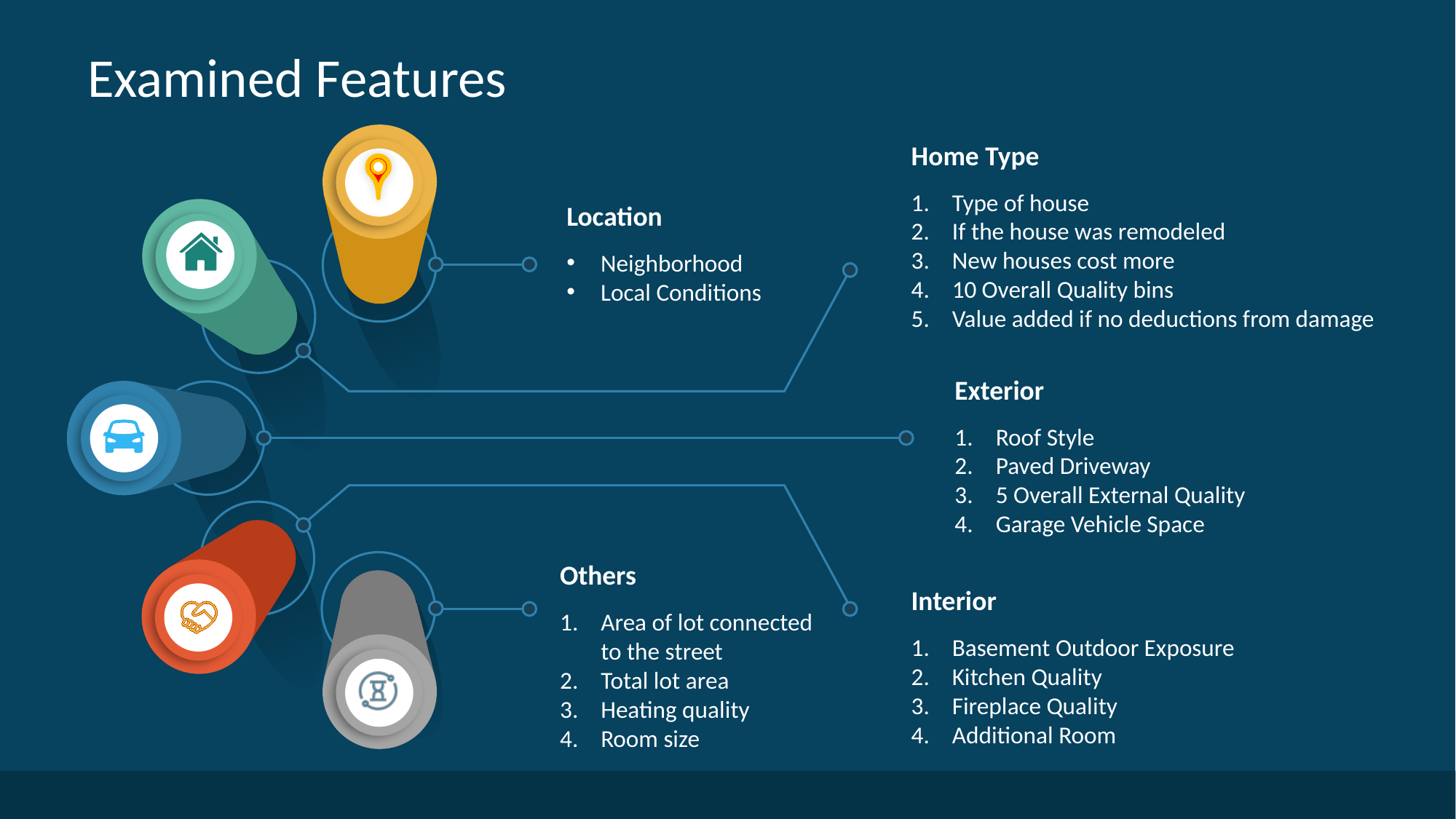

# Examined Features

Home Type

Type of house
If the house was remodeled
New houses cost more
10 Overall Quality bins
Value added if no deductions from damage

Location

Neighborhood
Local Conditions

Exterior

Roof Style
Paved Driveway
5 Overall External Quality
Garage Vehicle Space

Others

Interior

Area of lot connected to the street
Total lot area
Heating quality
Room size

Basement Outdoor Exposure
Kitchen Quality
Fireplace Quality
Additional Room